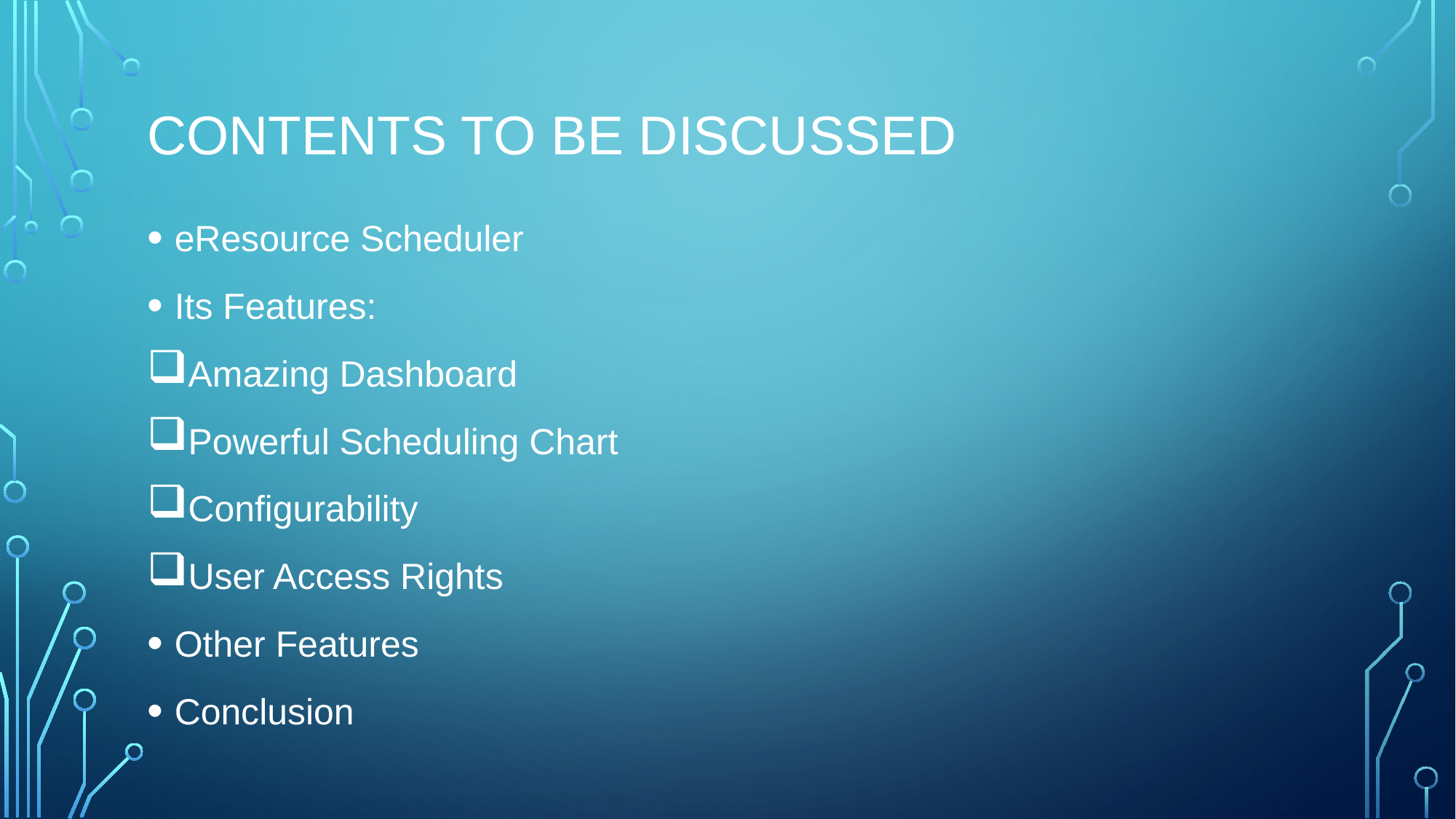

# Contents to be Discussed
eResource Scheduler
Its Features:
Amazing Dashboard
Powerful Scheduling Chart
Configurability
User Access Rights
Other Features
Conclusion